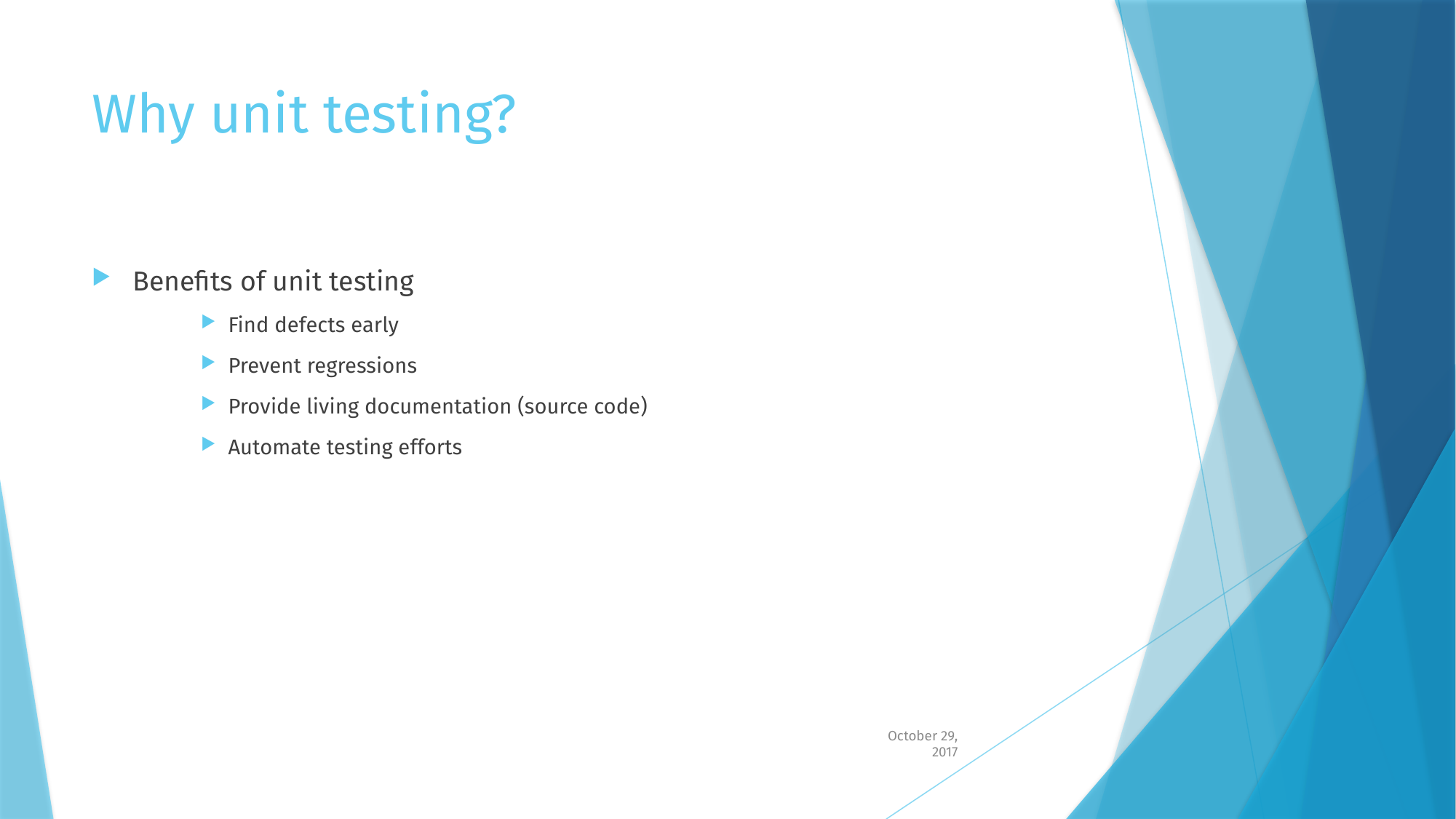

# Why unit testing?
Benefits of unit testing
Find defects early
Prevent regressions
Provide living documentation (source code)
Automate testing efforts

October 29, 2017
TITLE PRESENTATION